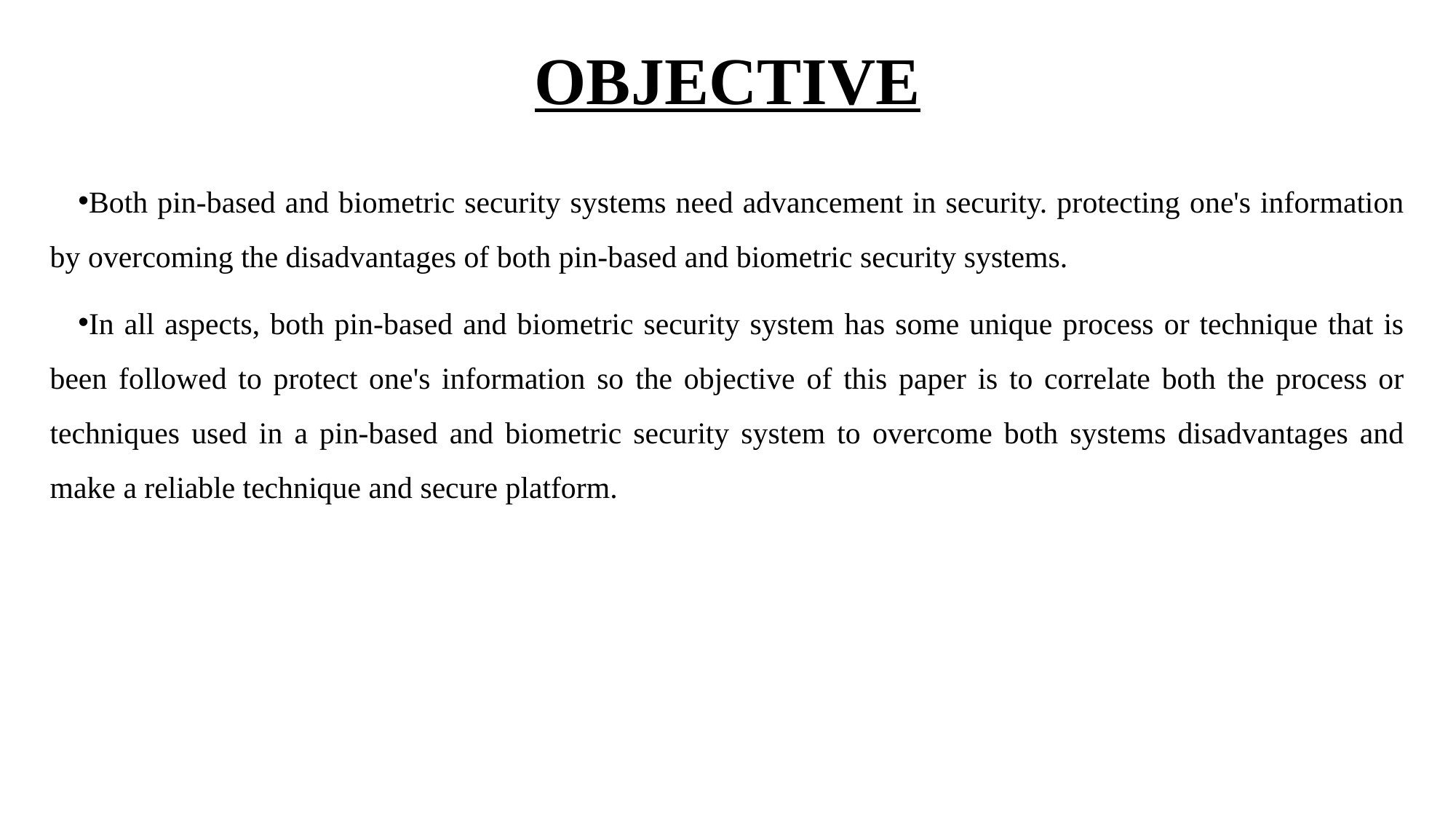

# OBJECTIVE
Both pin-based and biometric security systems need advancement in security. protecting one's information by overcoming the disadvantages of both pin-based and biometric security systems.
In all aspects, both pin-based and biometric security system has some unique process or technique that is been followed to protect one's information so the objective of this paper is to correlate both the process or techniques used in a pin-based and biometric security system to overcome both systems disadvantages and make a reliable technique and secure platform.